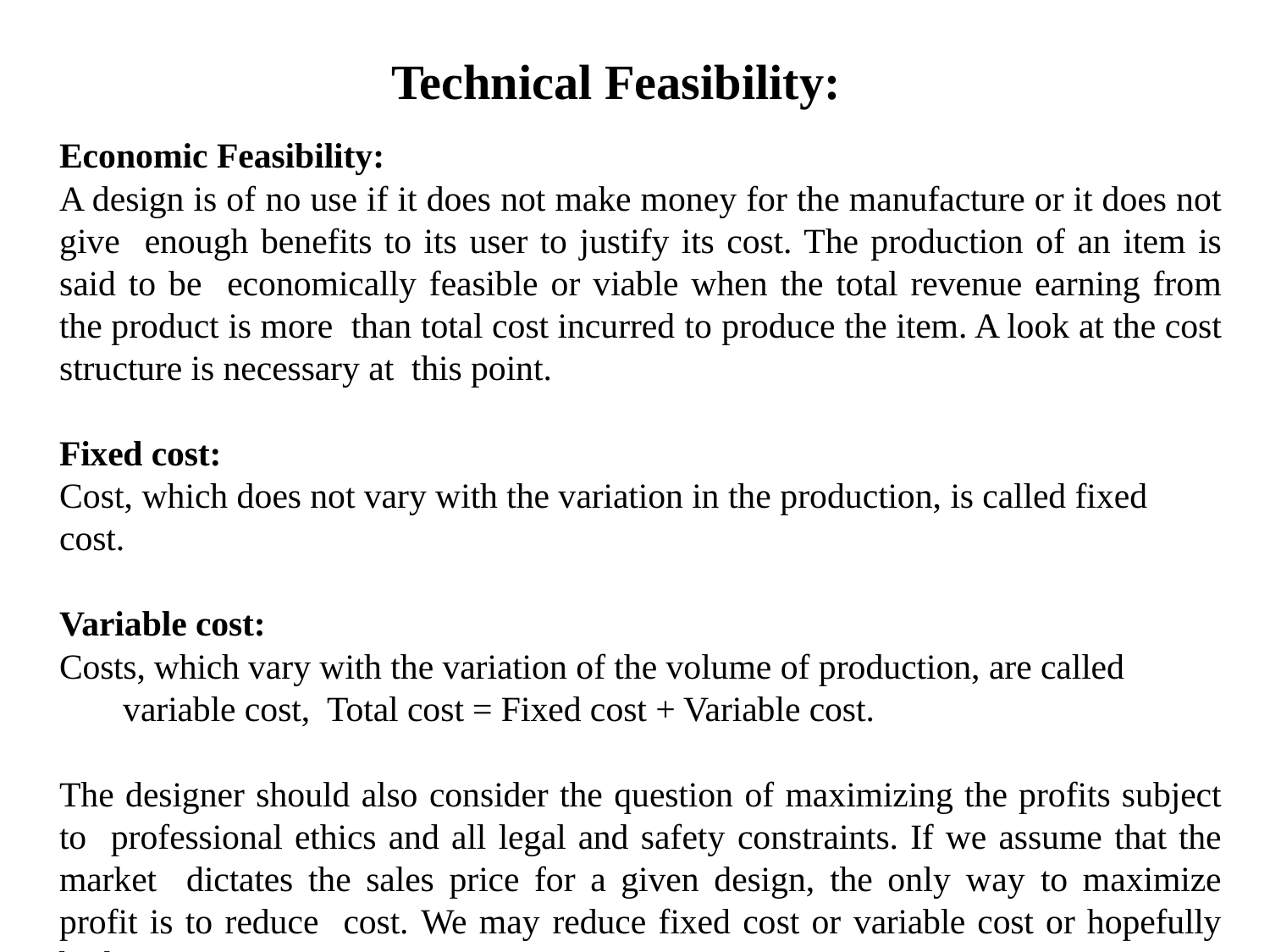

# Technical Feasibility:
Economic Feasibility:
A design is of no use if it does not make money for the manufacture or it does not give  enough benefits to its user to justify its cost. The production of an item is said to be  economically feasible or viable when the total revenue earning from the product is more  than total cost incurred to produce the item. A look at the cost structure is necessary at  this point.

Fixed cost:
Cost, which does not vary with the variation in the production, is called fixed cost.

Variable cost:
Costs, which vary with the variation of the volume of production, are called variable cost,  Total cost = Fixed cost + Variable cost.

The designer should also consider the question of maximizing the profits subject to  professional ethics and all legal and safety constraints. If we assume that the market  dictates the sales price for a given design, the only way to maximize profit is to reduce  cost. We may reduce fixed cost or variable cost or hopefully both.